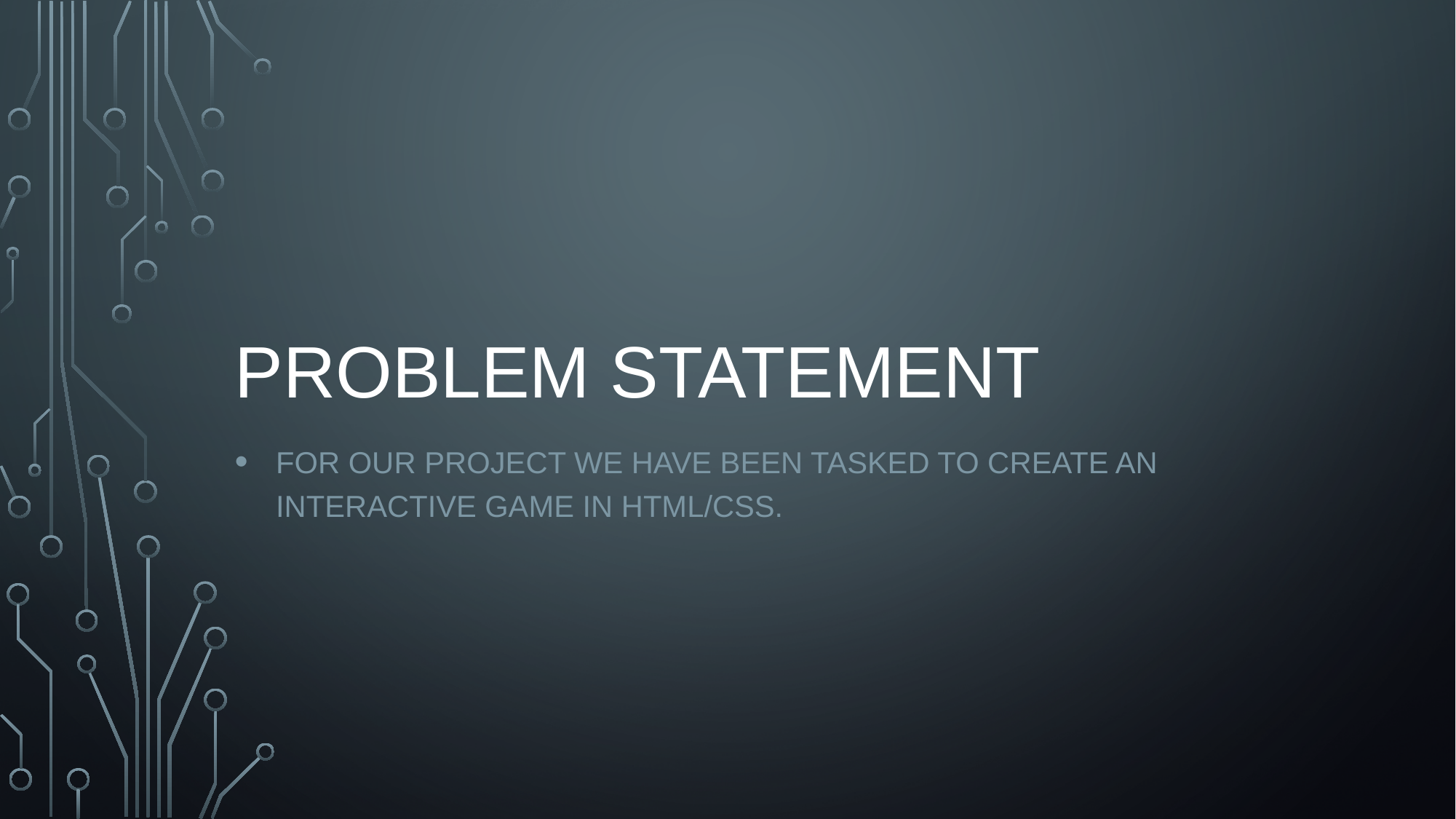

# Problem Statement
For our project we have been tasked to create an Interactive game in HTML/CSS.